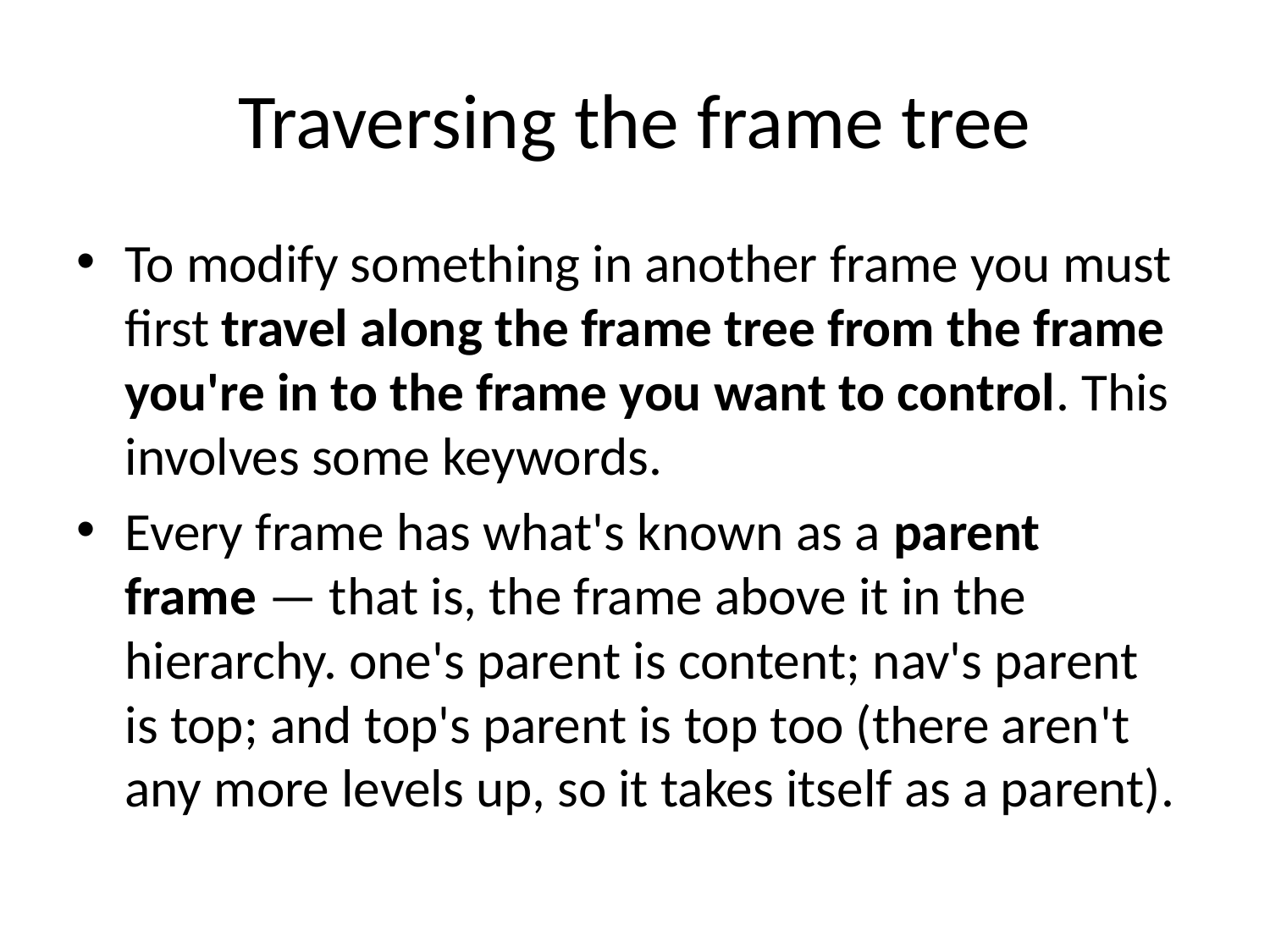

# Traversing the frame tree
To modify something in another frame you must first travel along the frame tree from the frame you're in to the frame you want to control. This involves some keywords.
Every frame has what's known as a parent frame — that is, the frame above it in the hierarchy. one's parent is content; nav's parent is top; and top's parent is top too (there aren't any more levels up, so it takes itself as a parent).